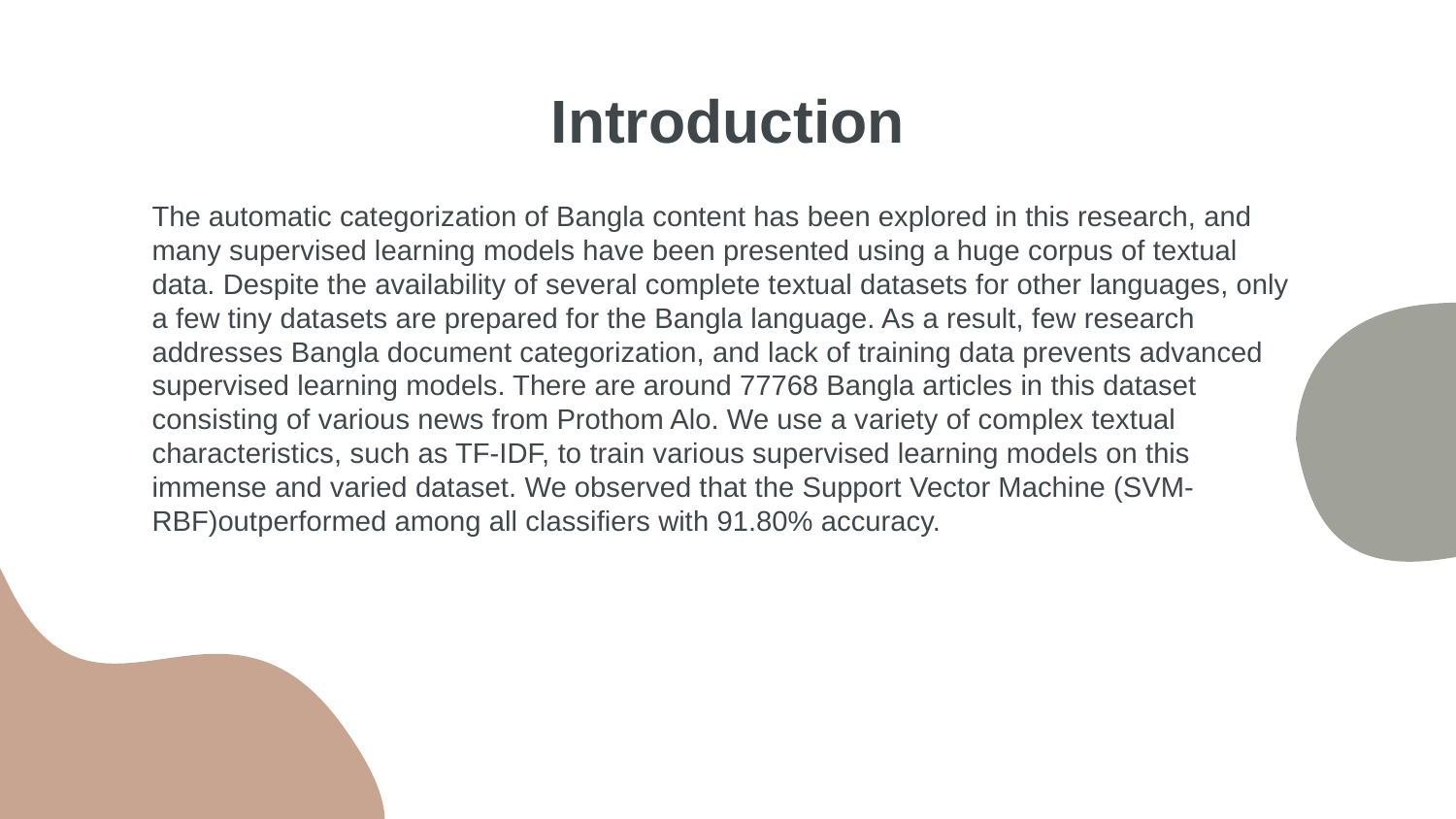

# Introduction
The automatic categorization of Bangla content has been explored in this research, and many supervised learning models have been presented using a huge corpus of textual data. Despite the availability of several complete textual datasets for other languages, only a few tiny datasets are prepared for the Bangla language. As a result, few research addresses Bangla document categorization, and lack of training data prevents advanced supervised learning models. There are around 77768 Bangla articles in this dataset consisting of various news from Prothom Alo. We use a variety of complex textual characteristics, such as TF-IDF, to train various supervised learning models on this immense and varied dataset. We observed that the Support Vector Machine (SVM-RBF)outperformed among all classifiers with 91.80% accuracy.